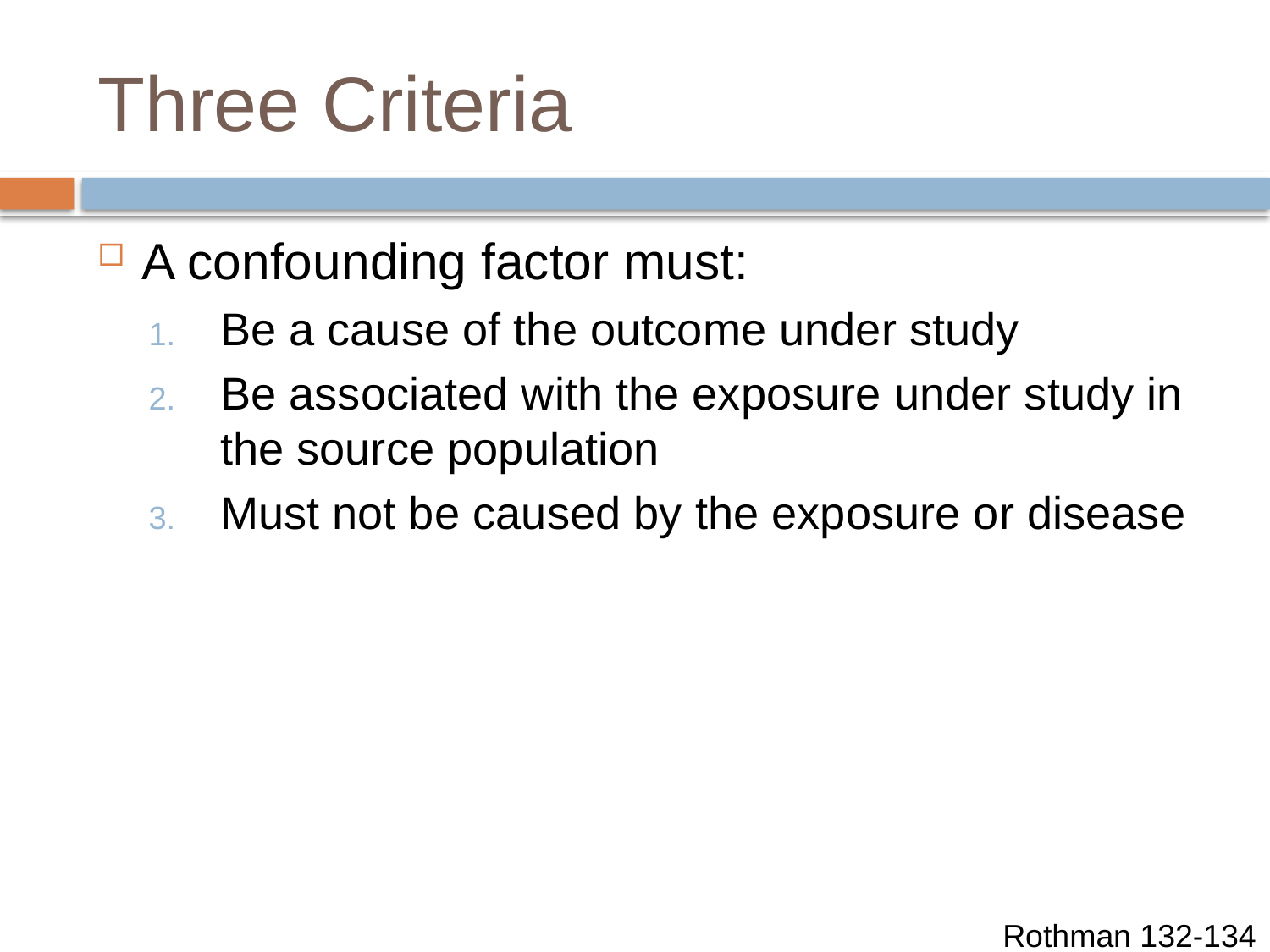

# Three Criteria
A confounding factor must:
Be a cause of the outcome under study
Be associated with the exposure under study in the source population
Must not be caused by the exposure or disease
Rothman 132-134